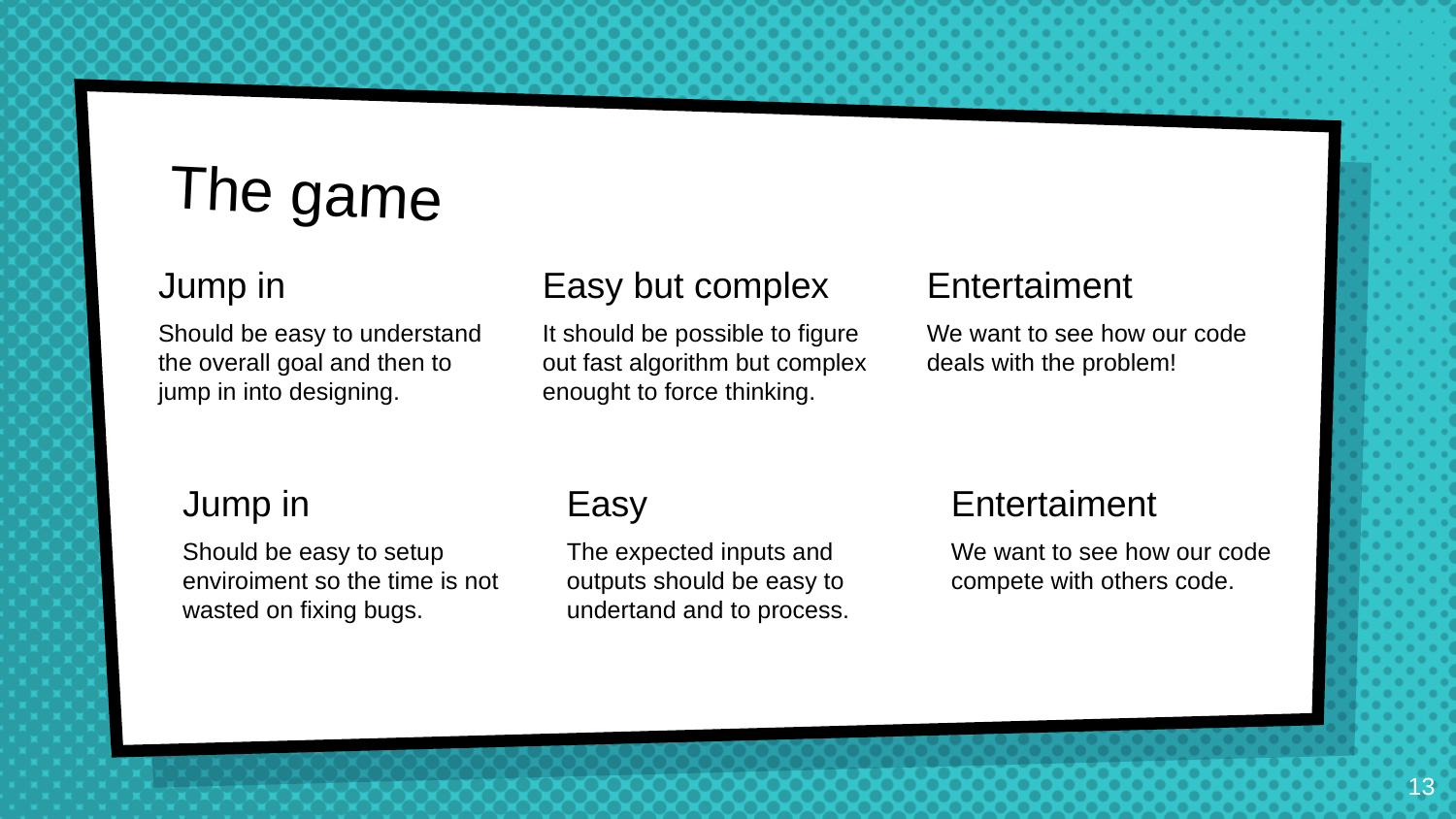

# The game
Jump in
Should be easy to understand the overall goal and then to jump in into designing.
Easy but complex
It should be possible to figure out fast algorithm but complex enought to force thinking.
Entertaiment
We want to see how our code deals with the problem!

Jump in
Should be easy to setup enviroiment so the time is not wasted on fixing bugs.
Easy
The expected inputs and  outputs should be easy to undertand and to process.
Entertaiment
We want to see how our code compete with others code.

13